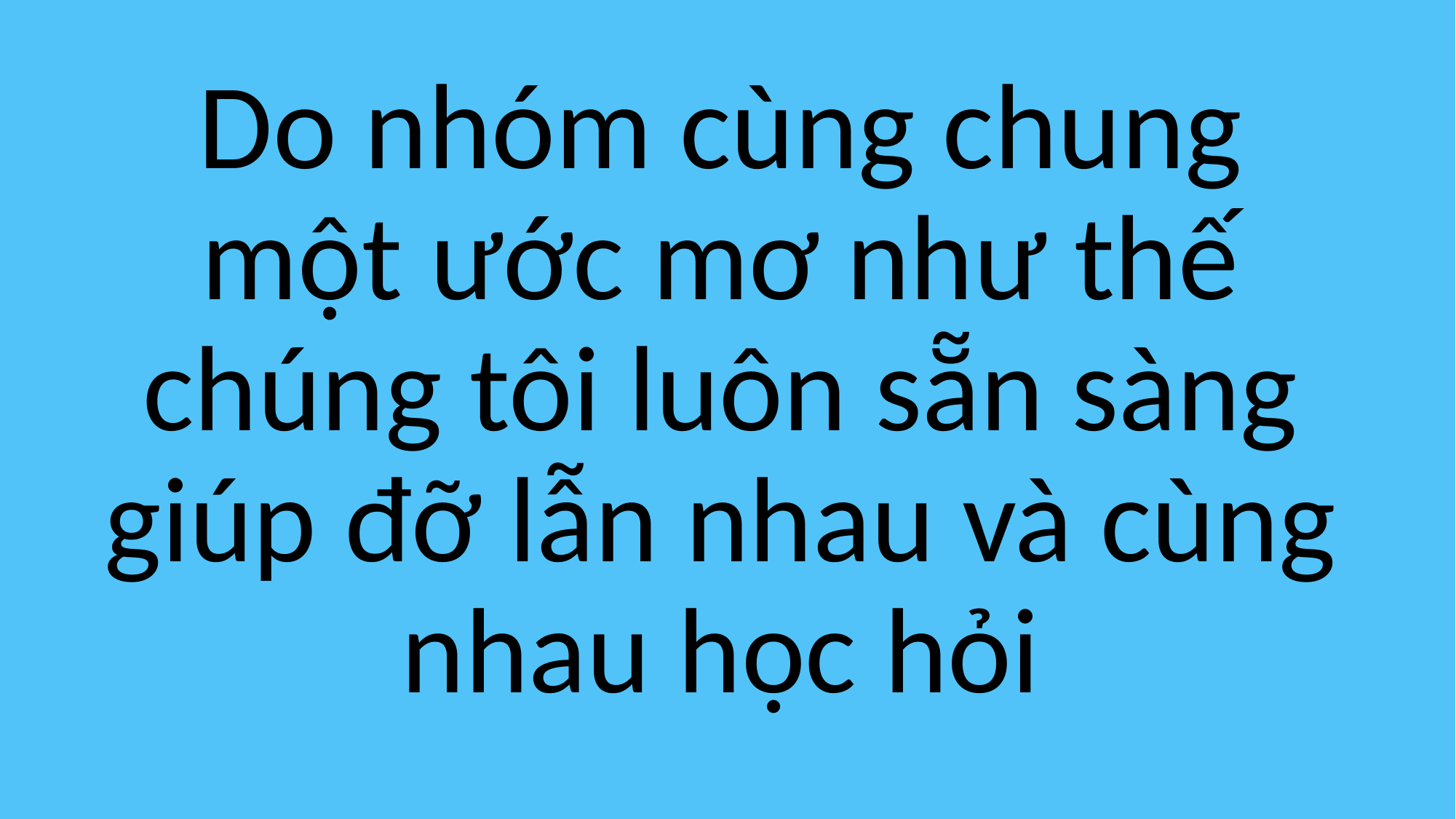

Do nhóm cùng chung một ước mơ như thế chúng tôi luôn sẵn sàng giúp đỡ lẫn nhau và cùng nhau học hỏi